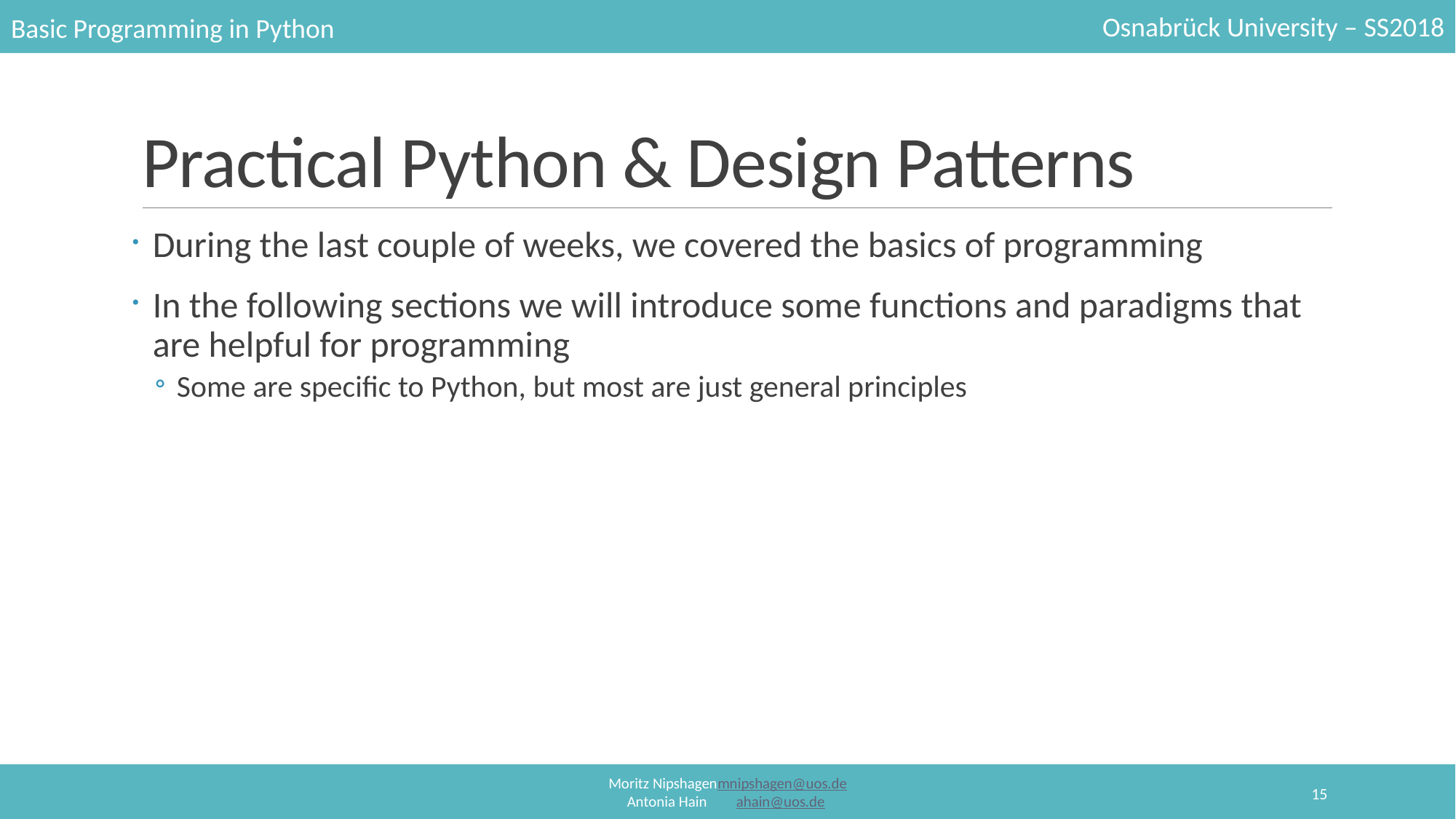

# Practical Python & Design Patterns
During the last couple of weeks, we covered the basics of programming
In the following sections we will introduce some functions and paradigms that are helpful for programming
Some are specific to Python, but most are just general principles
15